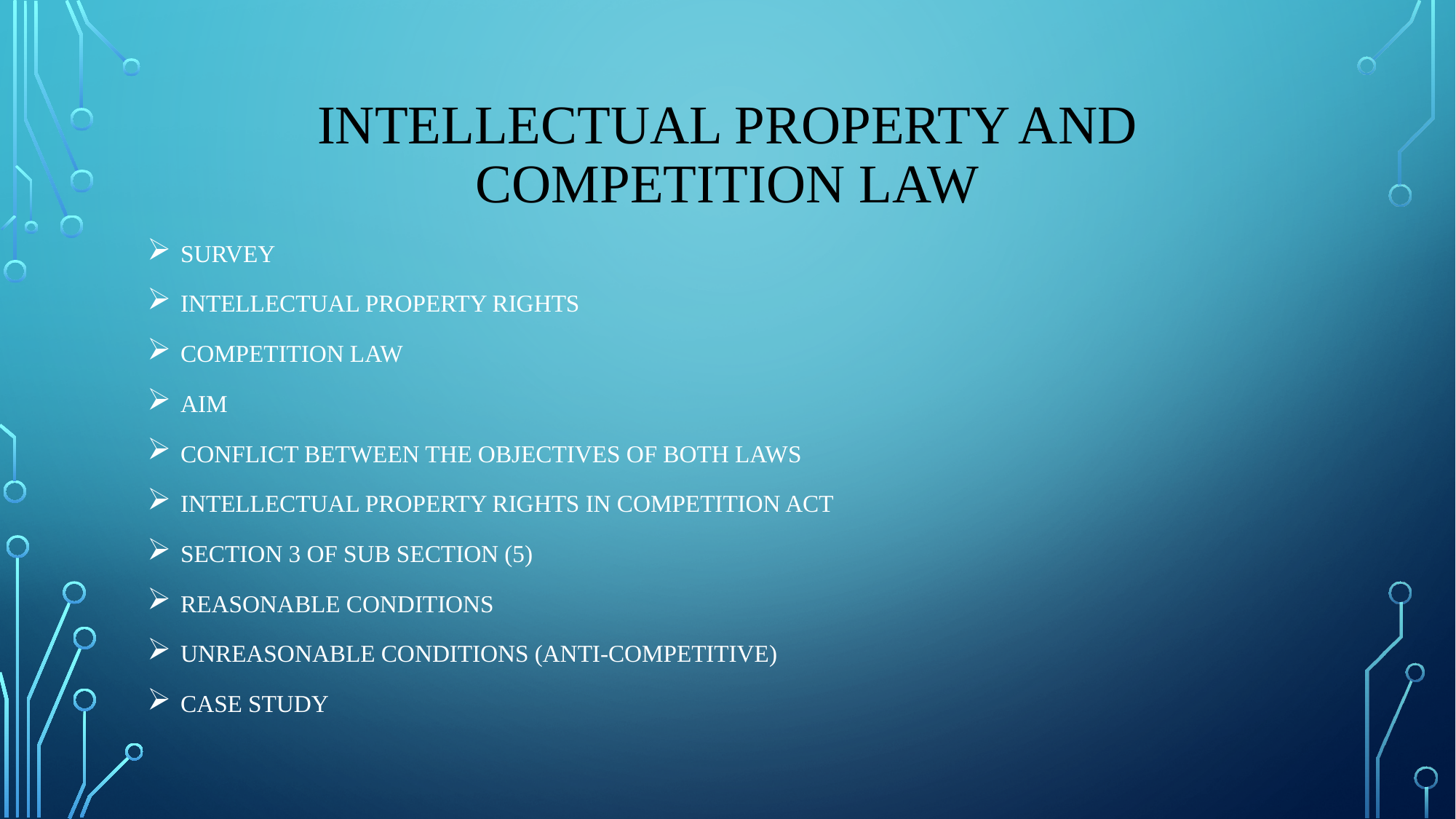

# Intellectual property and competition law
 SURVEY
 INTELLECTUAL PROPERTY RIGHTS
 COMPETITION LAW
 AIM
 CONFLICT BETWEEN THE OBJECTIVES OF BOTH LAWS
 INTELLECTUAL PROPERTY RIGHTS IN COMPETITION ACT
 SECTION 3 OF SUB SECTION (5)
 REASONABLE CONDITIONS
 UNREASONABLE CONDITIONS (ANTI-COMPETITIVE)
 CASE STUDY